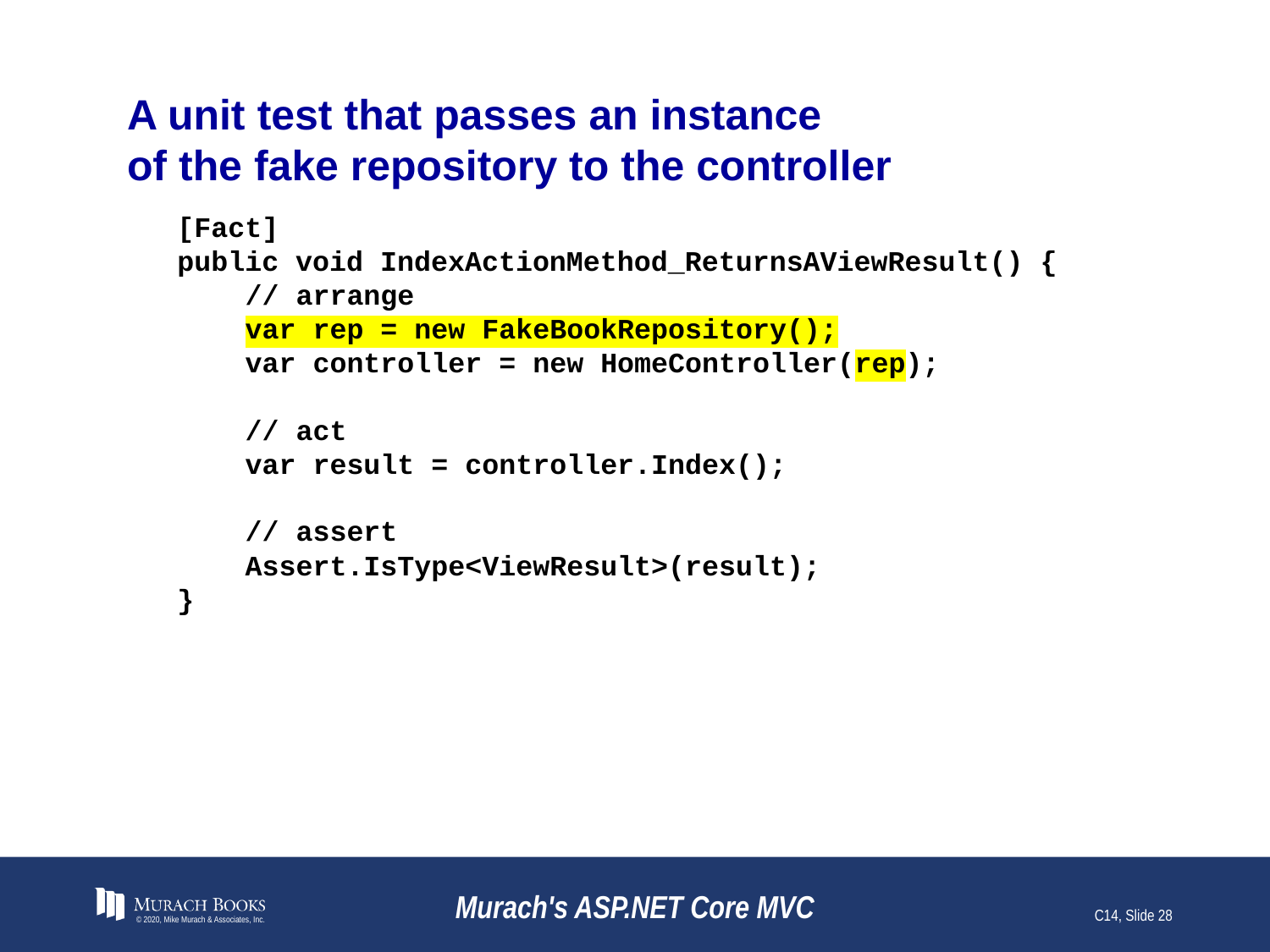

# A unit test that passes an instance of the fake repository to the controller
[Fact]
public void IndexActionMethod_ReturnsAViewResult() {
    // arrange
    var rep = new FakeBookRepository();
    var controller = new HomeController(rep);

    // act
    var result = controller.Index();

    // assert
    Assert.IsType<ViewResult>(result);
}

© 2020, Mike Murach & Associates, Inc.
Murach's ASP.NET Core MVC

C14, Slide 28